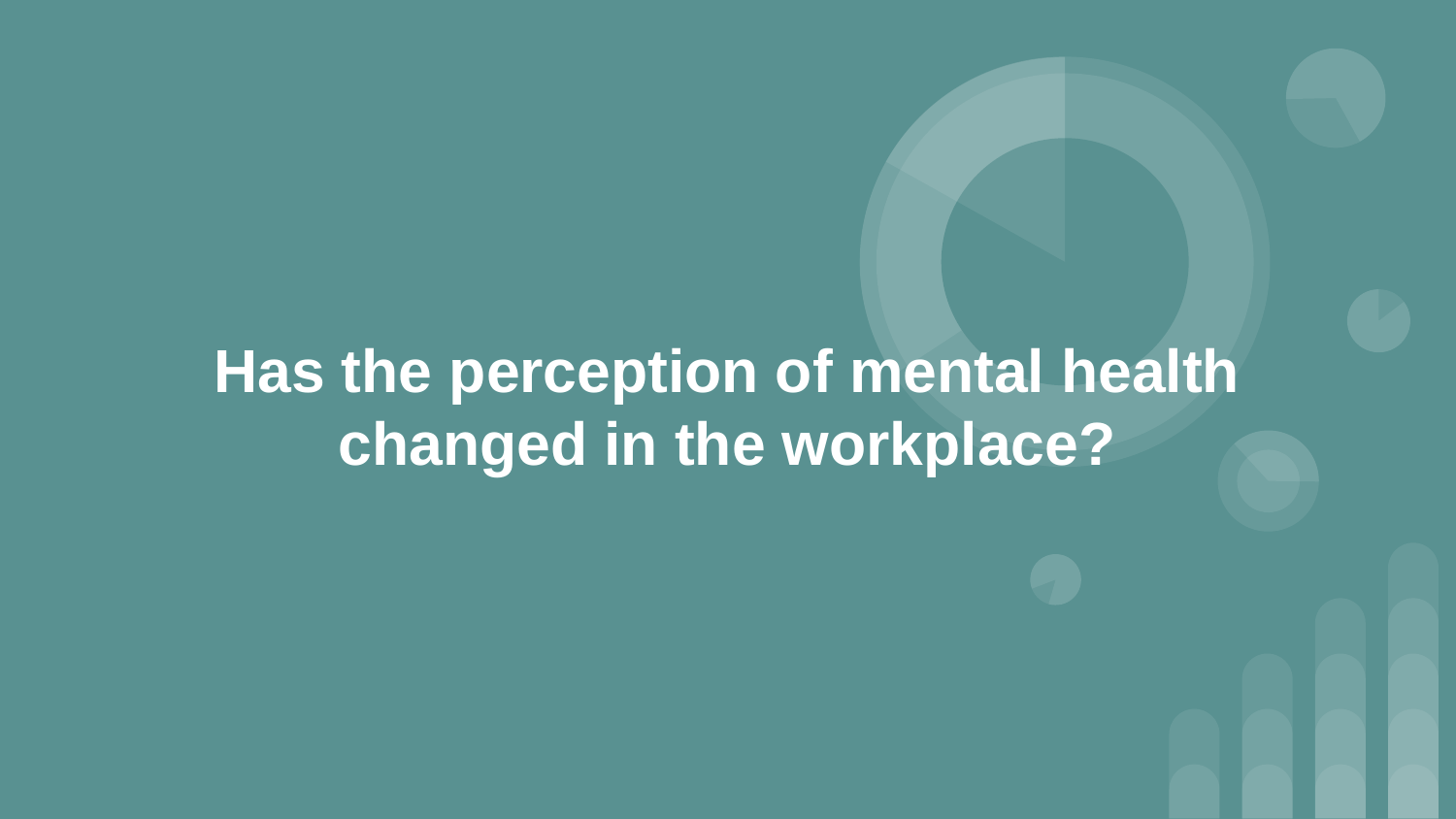

# Has the perception of mental health changed in the workplace?